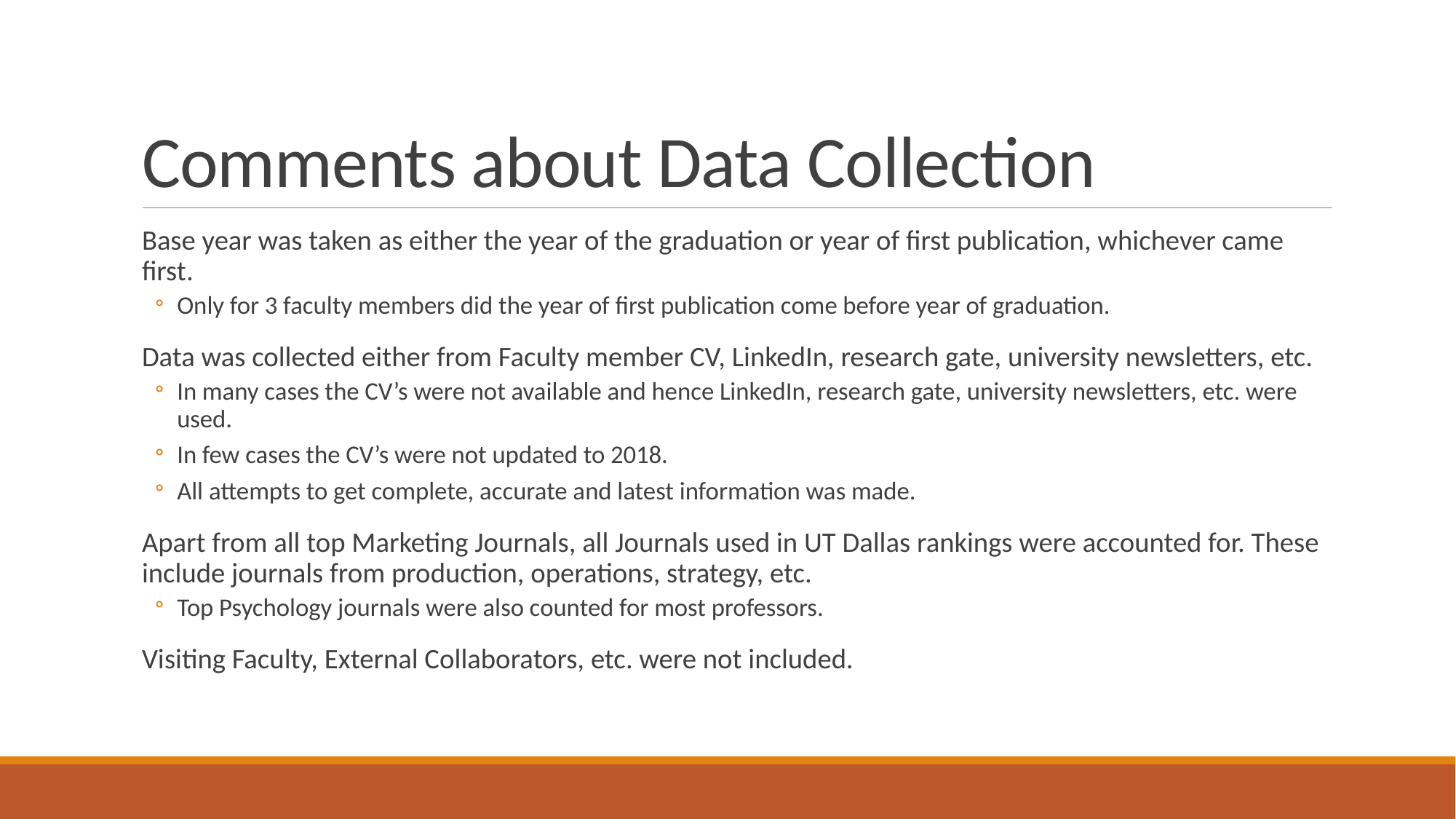

# Comments about Data Collection
Base year was taken as either the year of the graduation or year of first publication, whichever came first.
Only for 3 faculty members did the year of first publication come before year of graduation.
Data was collected either from Faculty member CV, LinkedIn, research gate, university newsletters, etc.
In many cases the CV’s were not available and hence LinkedIn, research gate, university newsletters, etc. were used.
In few cases the CV’s were not updated to 2018.
All attempts to get complete, accurate and latest information was made.
Apart from all top Marketing Journals, all Journals used in UT Dallas rankings were accounted for. These include journals from production, operations, strategy, etc.
Top Psychology journals were also counted for most professors.
Visiting Faculty, External Collaborators, etc. were not included.